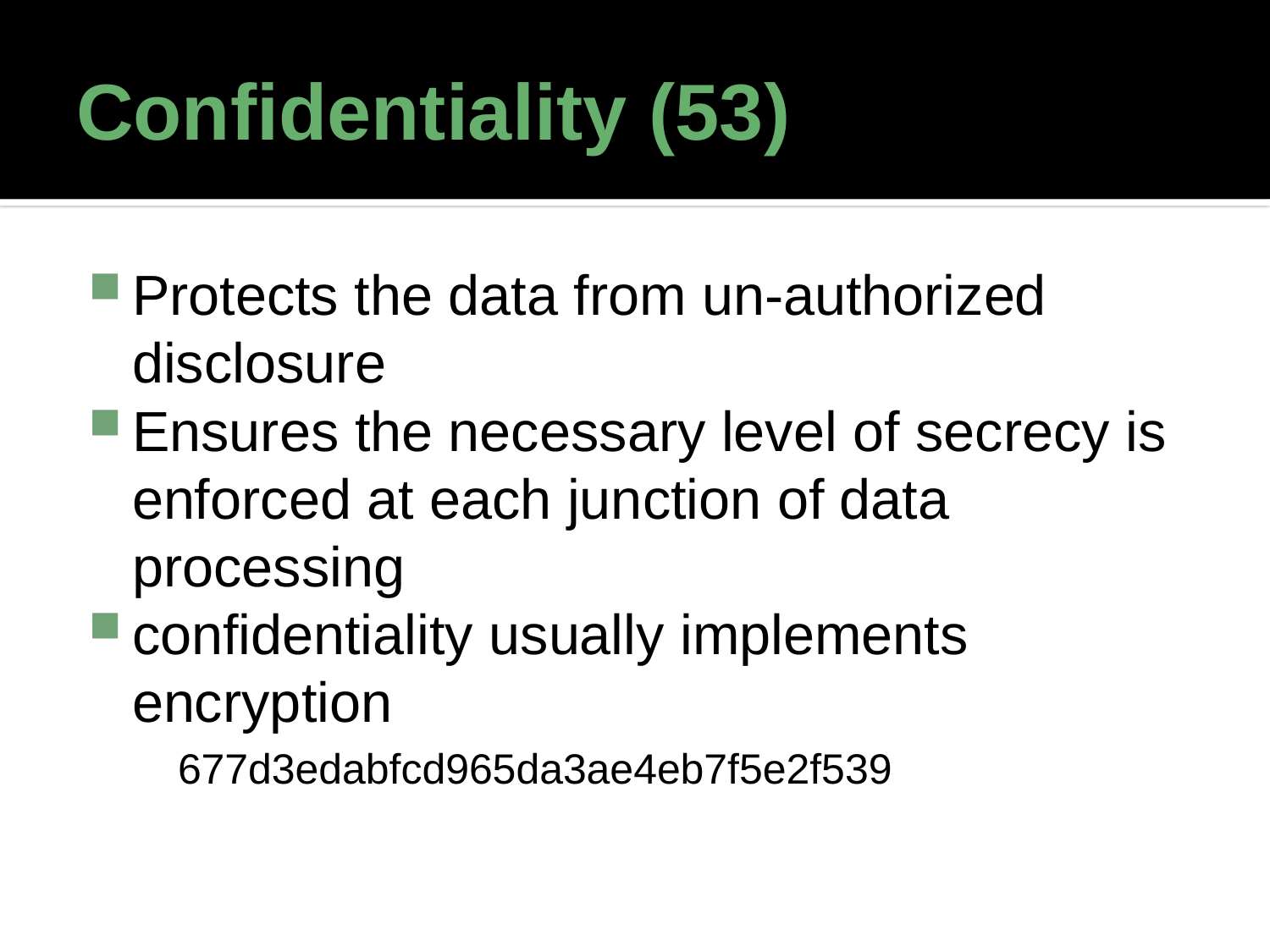

# Confidentiality (53)
Protects the data from un-authorized disclosure
Ensures the necessary level of secrecy is enforced at each junction of data processing
confidentiality usually implements encryption
677d3edabfcd965da3ae4eb7f5e2f539